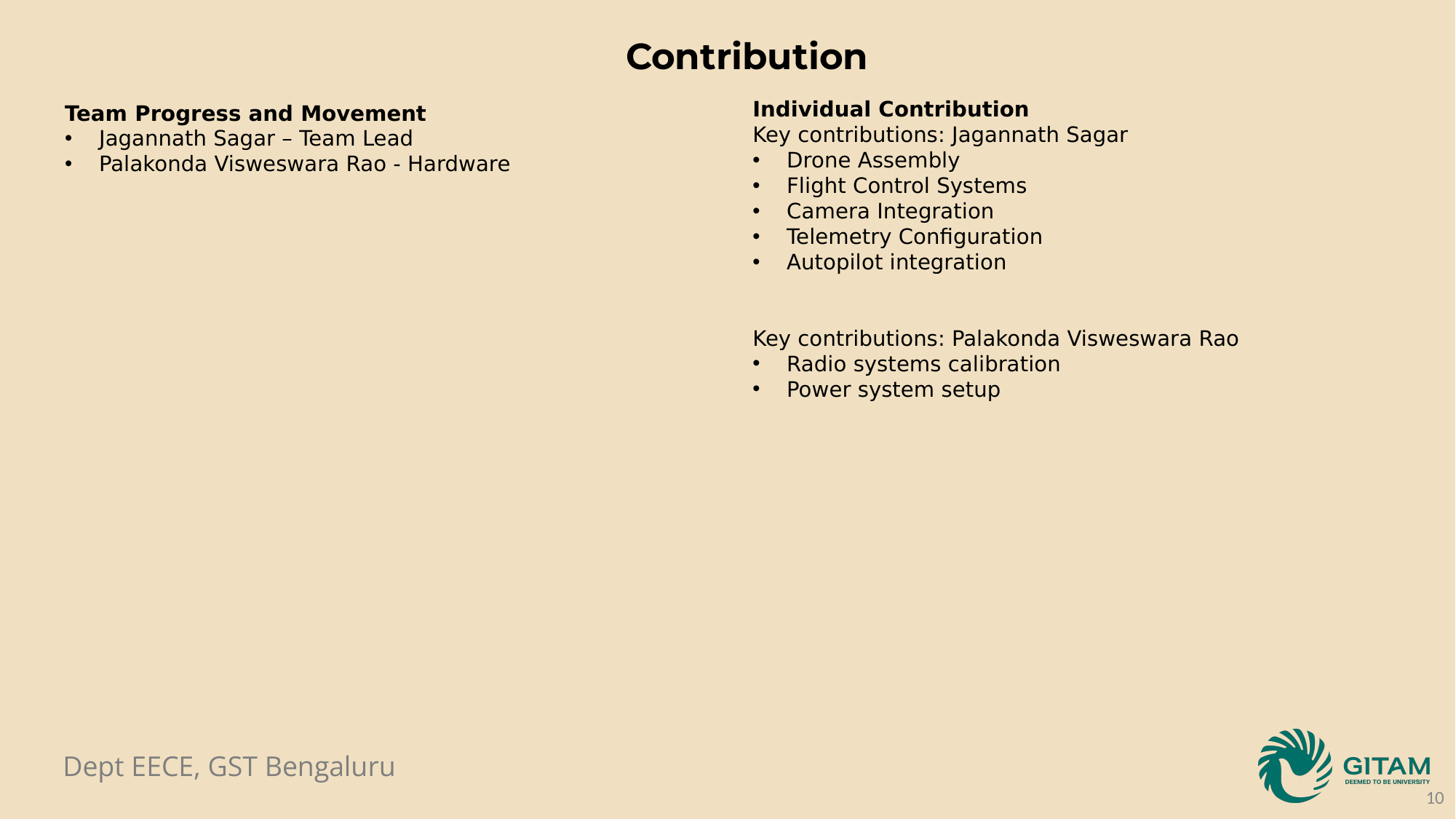

Contribution
Individual Contribution
Key contributions: Jagannath Sagar
Drone Assembly
Flight Control Systems
Camera Integration
Telemetry Configuration
Autopilot integration

Key contributions: Palakonda Visweswara Rao
Radio systems calibration
Power system setup
Team Progress and Movement
Jagannath Sagar – Team Lead
Palakonda Visweswara Rao - Hardware

10